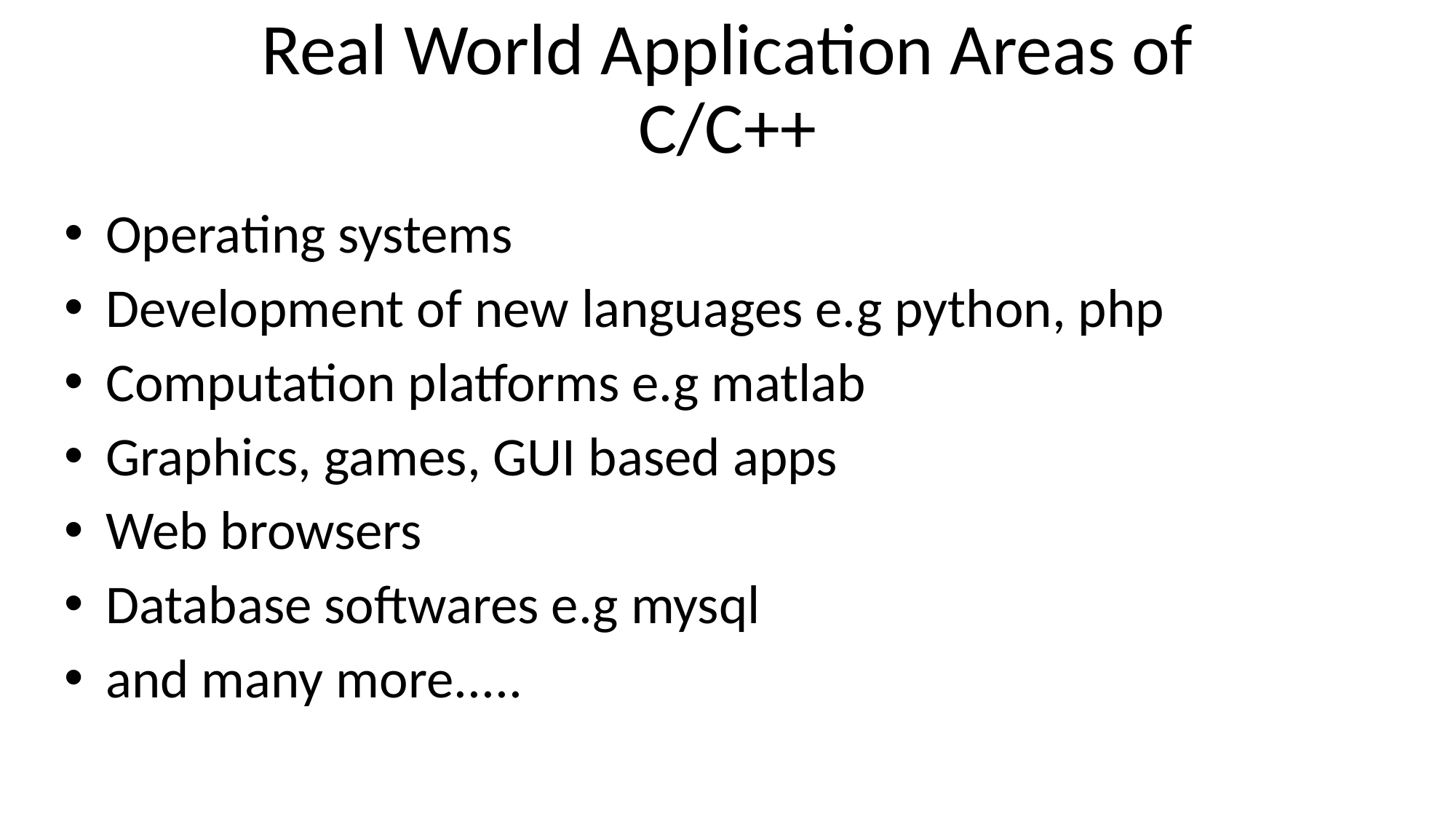

# Real World Application Areas of C/C++
Operating systems
Development of new languages e.g python, php
Computation platforms e.g matlab
Graphics, games, GUI based apps
Web browsers
Database softwares e.g mysql
and many more.....